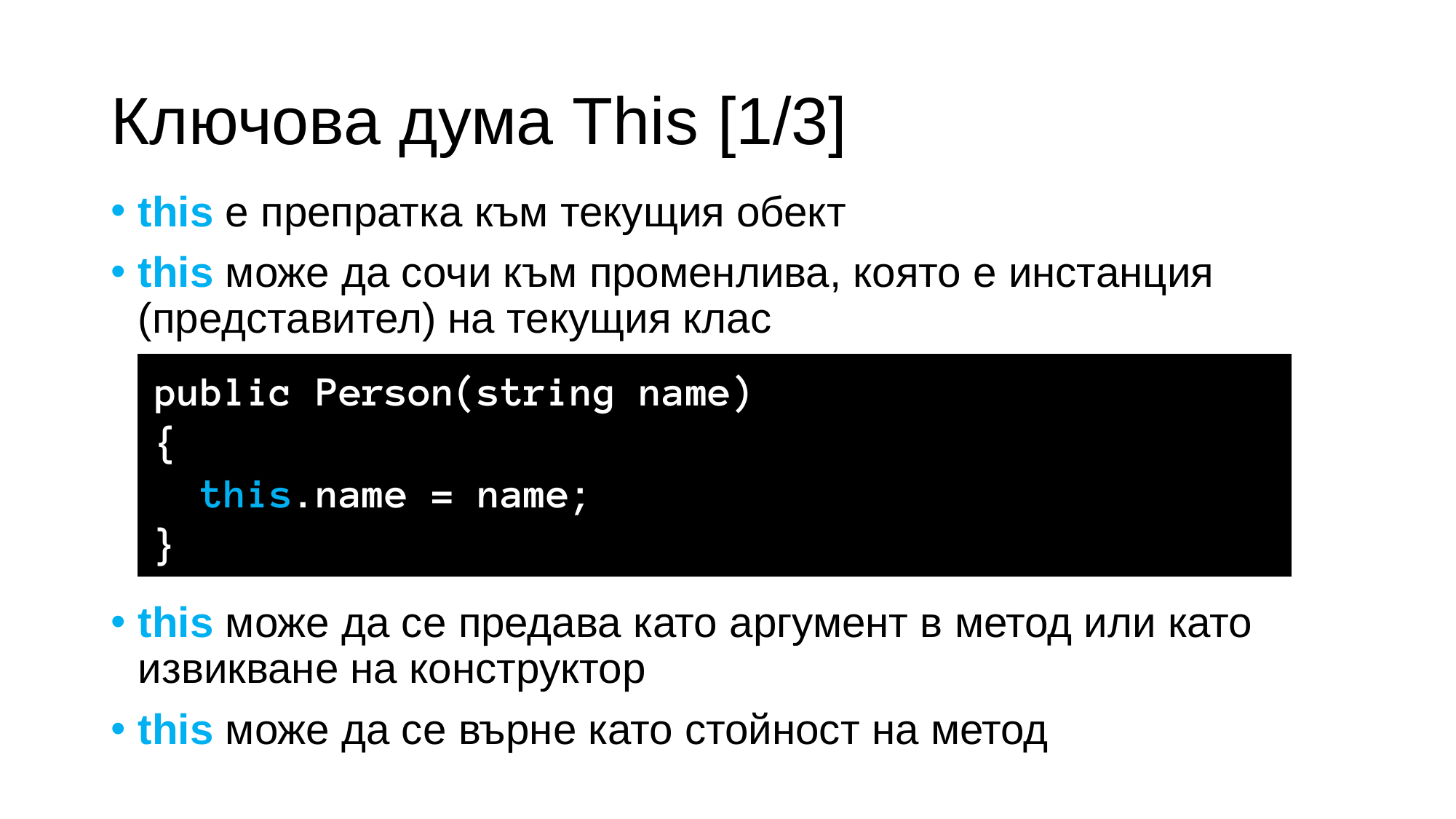

# Ключова дума This [1/3]
this е препратка към текущия обект
this може да сочи към променлива, която е инстанция (представител) на текущия клас

this може да се предава като аргумент в метод или като извикване на конструктор
this може да се върне като стойност на метод
public Person(string name)
{
  this.name = name;
}